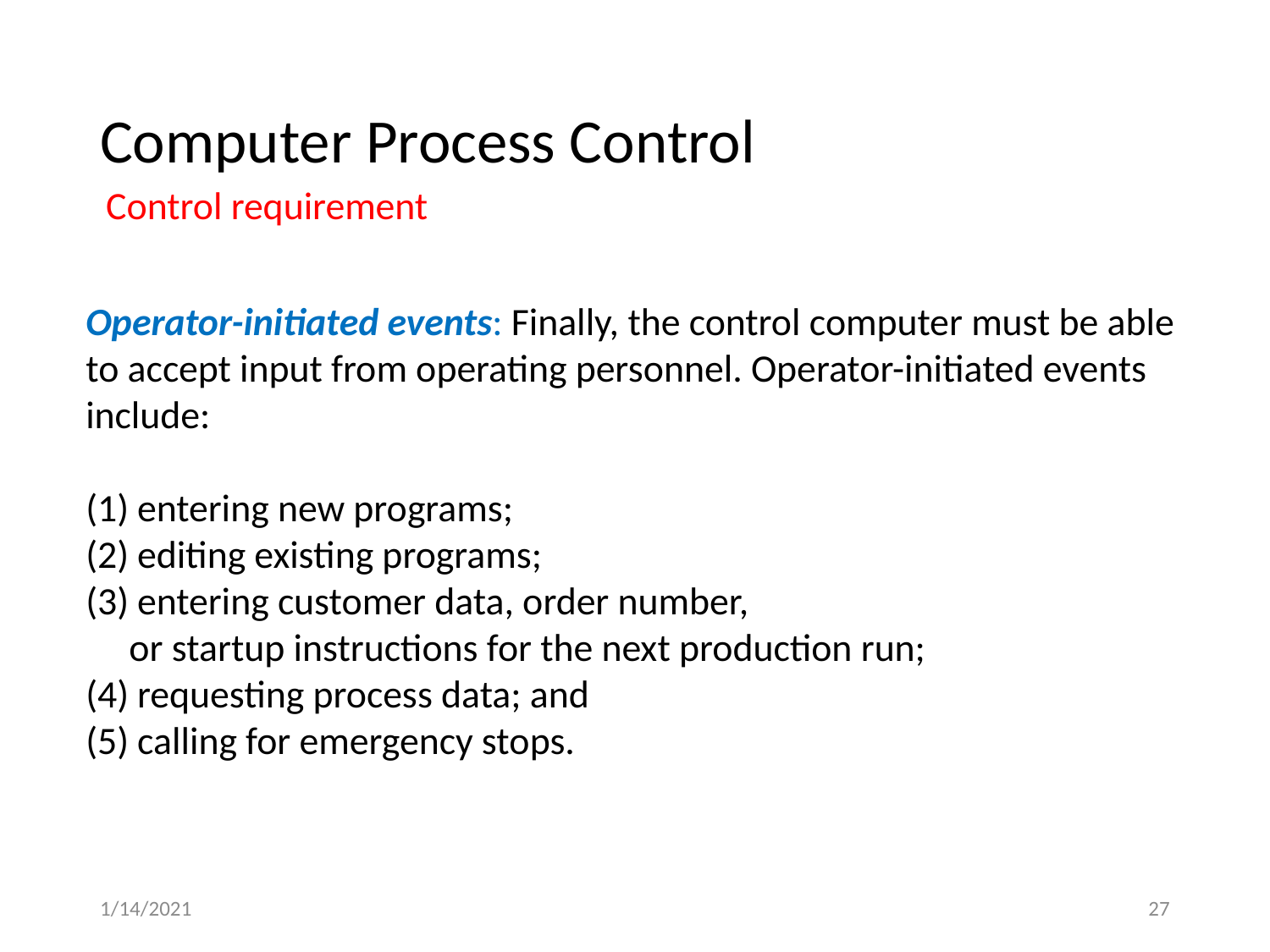

# Computer Process Control
Control requirement
Operator-initiated events: Finally, the control computer must be able to accept input from operating personnel. Operator-initiated events include:

(1) entering new programs;
(2) editing existing programs;
(3) entering customer data, order number,
     or startup instructions for the next production run;
(4) requesting process data; and
(5) calling for emergency stops.
1/14/2021
27